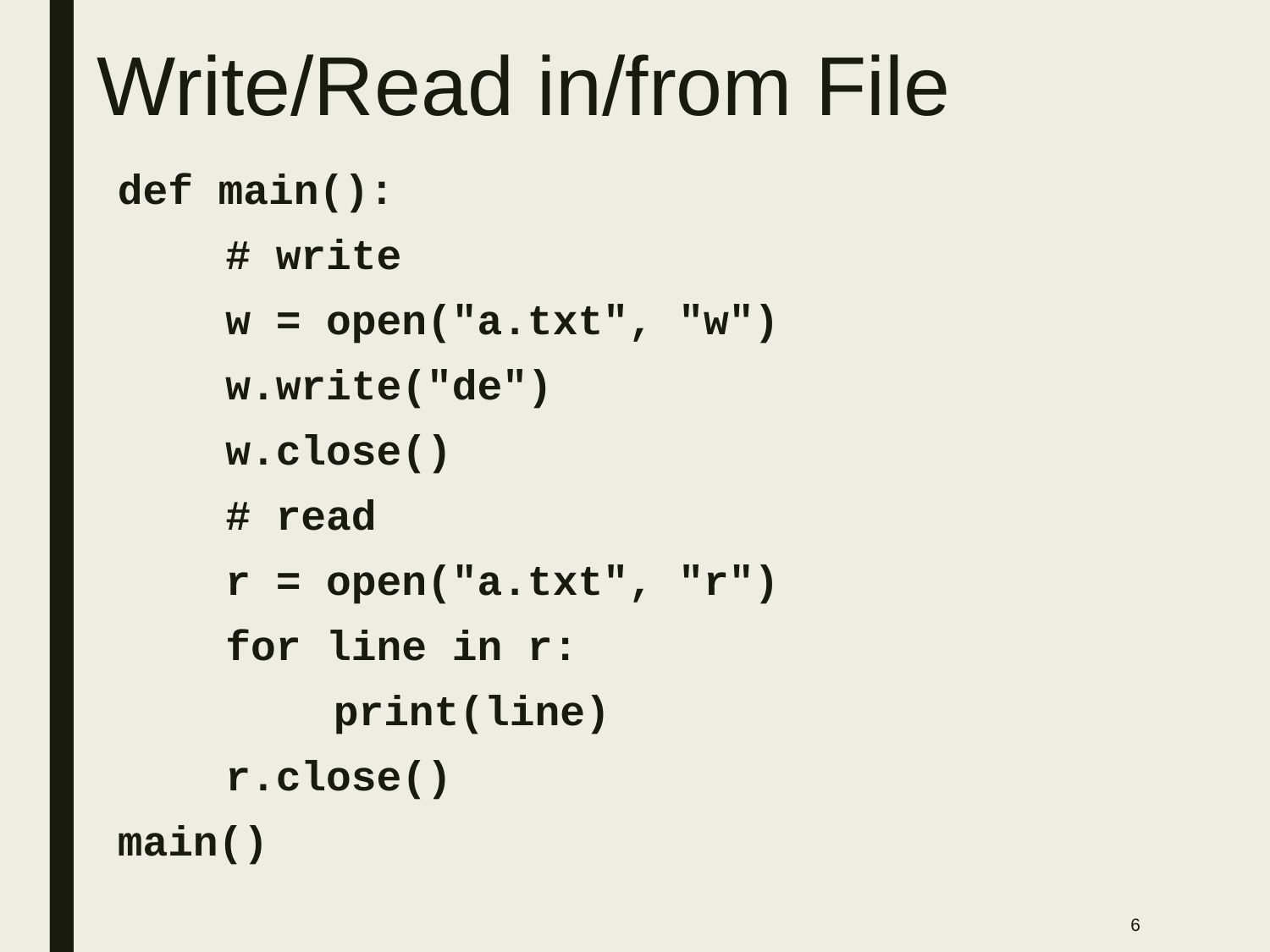

# Write/Read in/from File
def main():
	# write
	w = open("a.txt", "w")
	w.write("de")
	w.close()
	# read
	r = open("a.txt", "r")
	for line in r:
		print(line)
	r.close()
main()
6